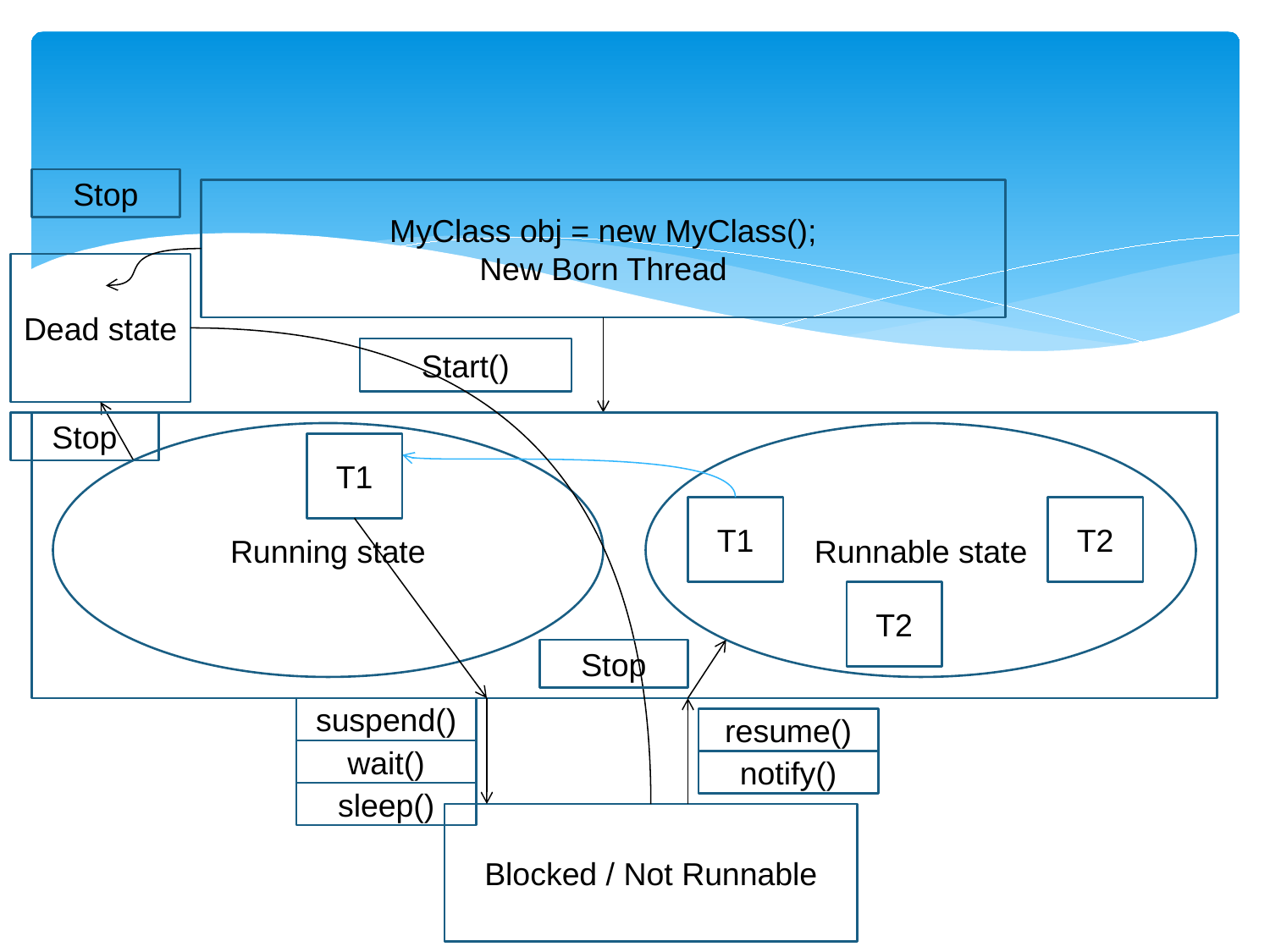

Stop
MyClass obj = new MyClass();
New Born Thread
Dead state
Start()
Stop

Running state
Runnable state
T1
T1
T2
T2
Stop
suspend()
resume()
wait()
notify()
sleep()
Blocked / Not Runnable